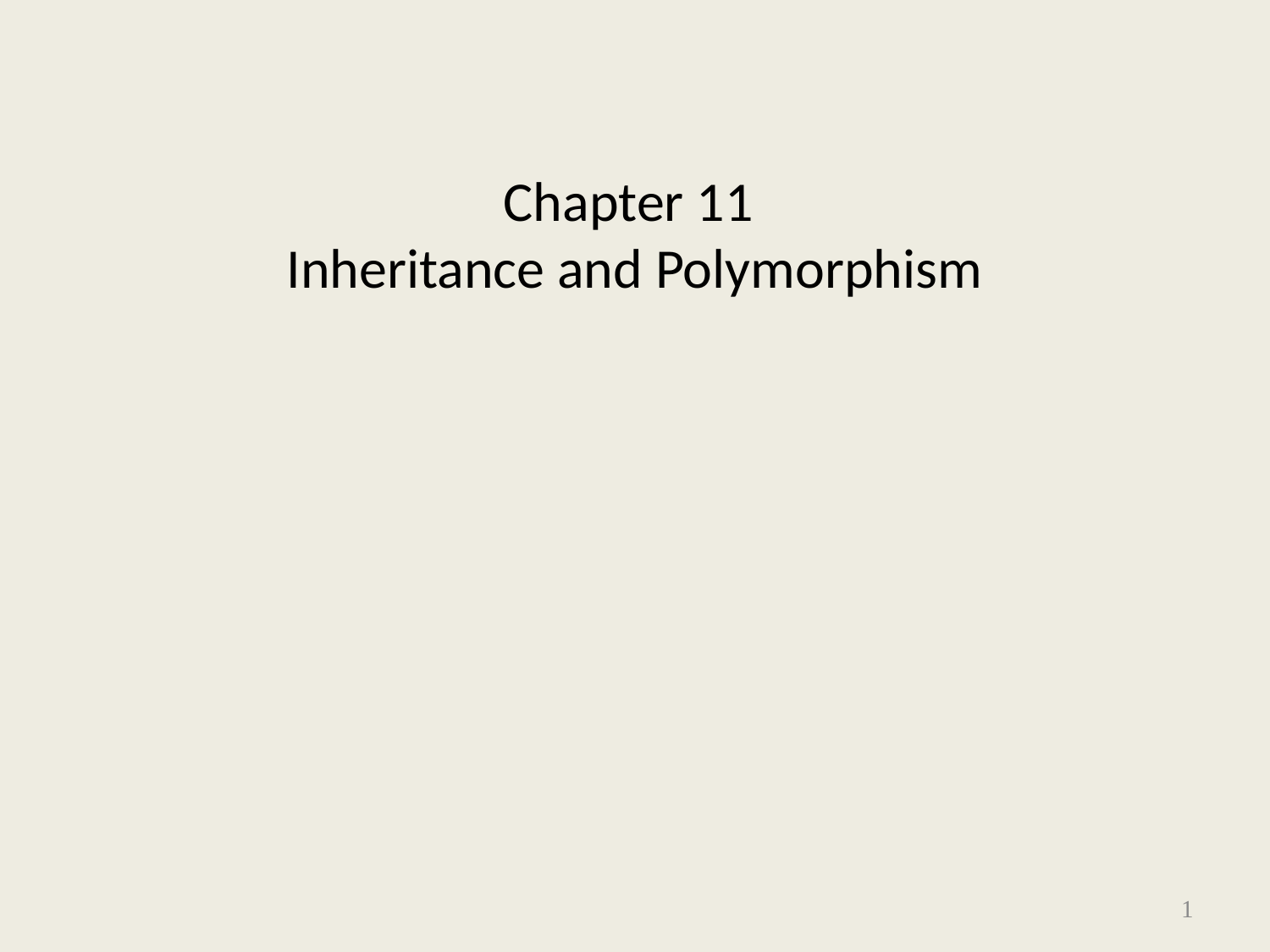

# Chapter 11 Inheritance and Polymorphism
1